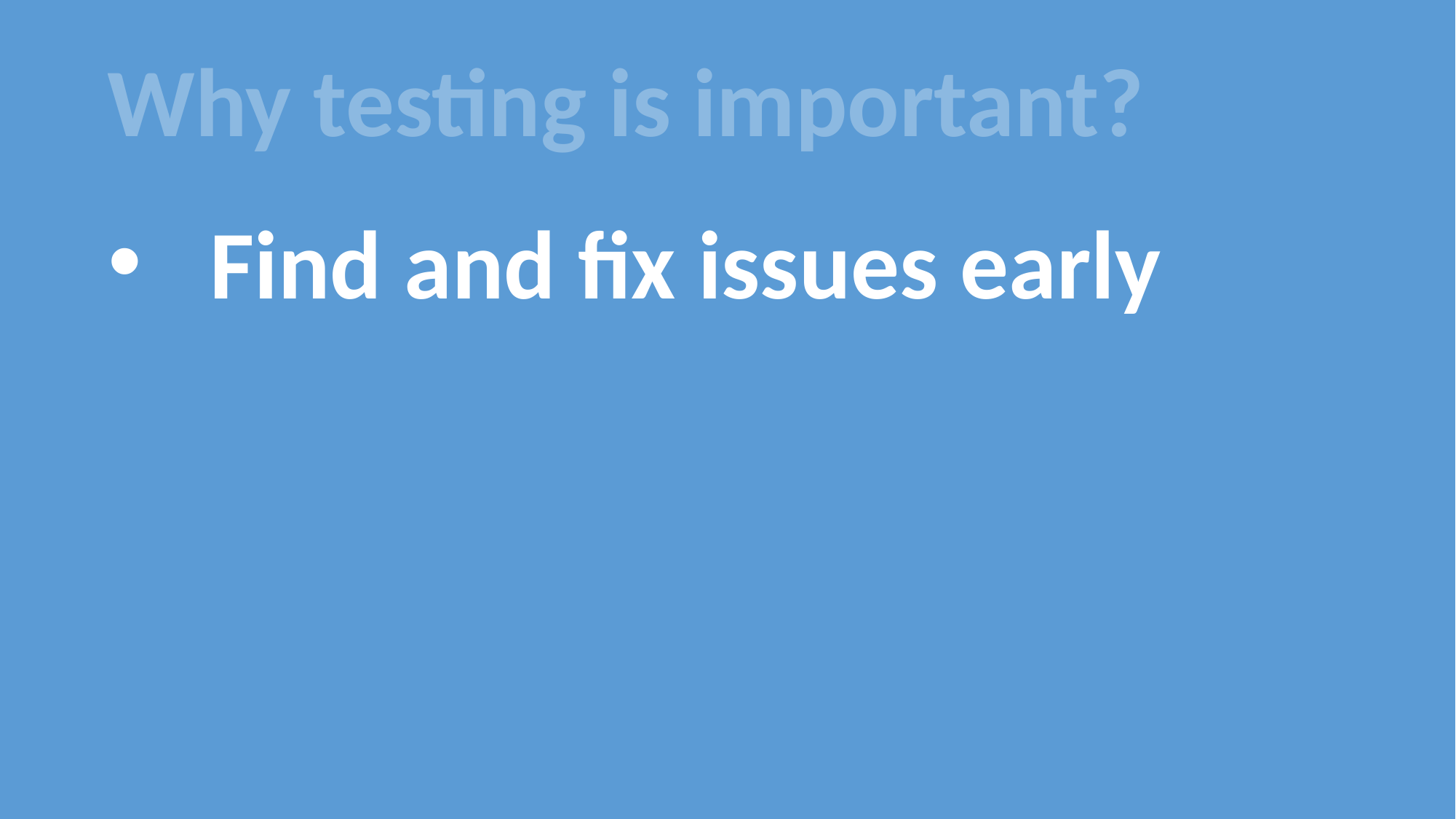

Why testing is important?
Find and fix issues early